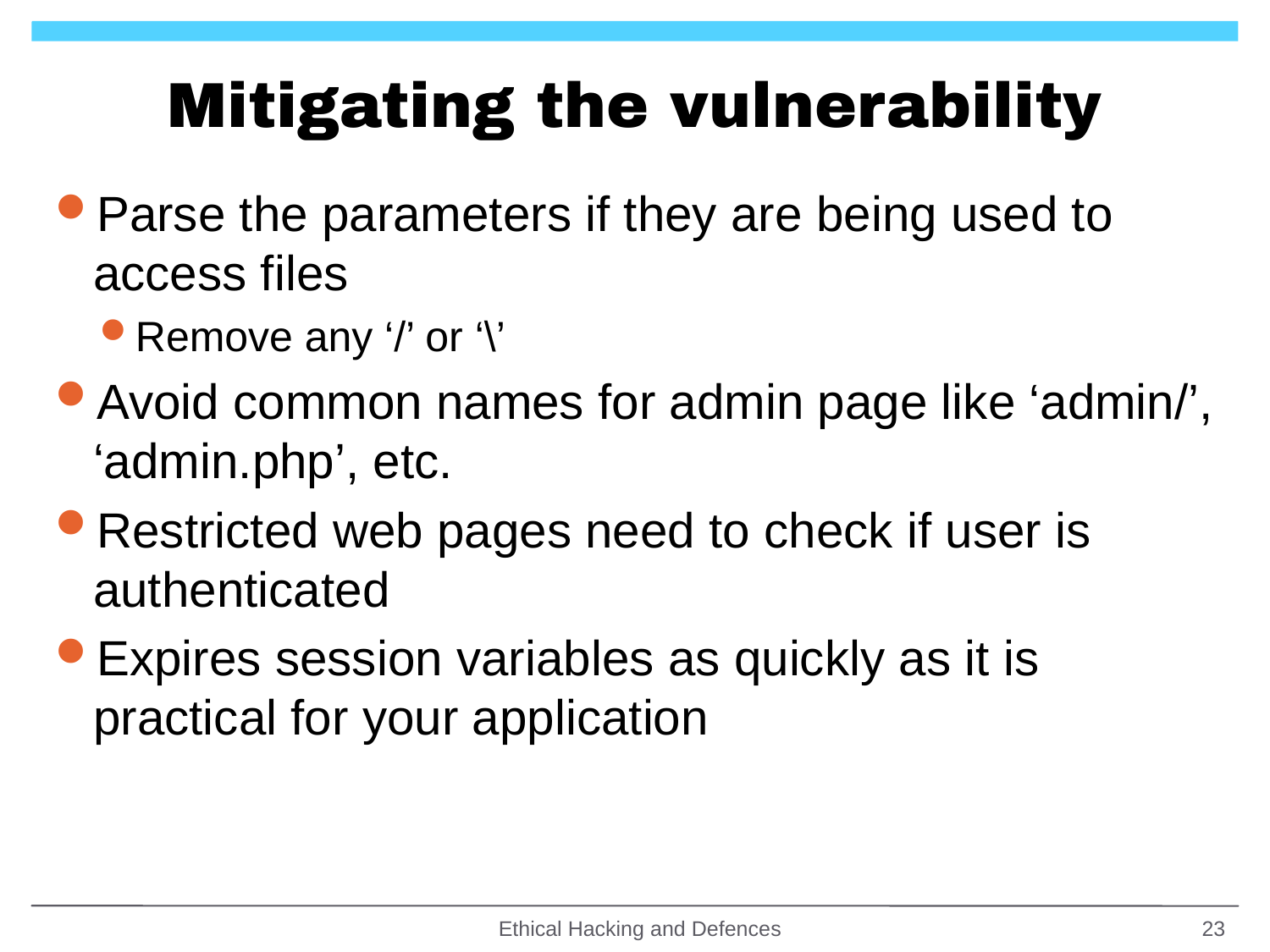

# Mitigating the vulnerability
Parse the parameters if they are being used to access files
Remove any ‘/’ or ‘\’
Avoid common names for admin page like ‘admin/’, ‘admin.php’, etc.
Restricted web pages need to check if user is authenticated
Expires session variables as quickly as it is practical for your application

Ethical Hacking and Defences
23